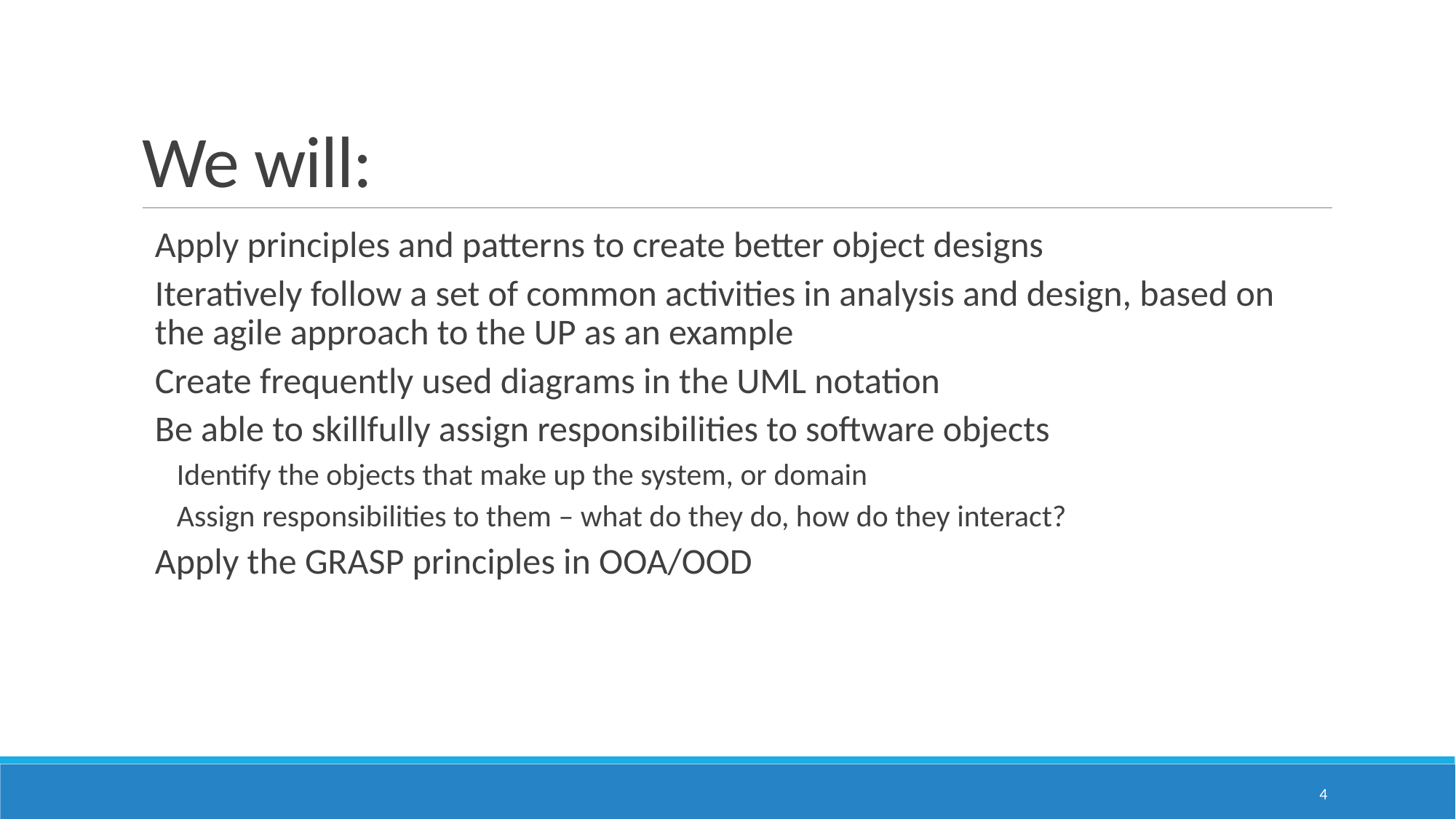

# We will:
Apply principles and patterns to create better object designs
Iteratively follow a set of common activities in analysis and design, based on the agile approach to the UP as an example
Create frequently used diagrams in the UML notation
Be able to skillfully assign responsibilities to software objects
Identify the objects that make up the system, or domain
Assign responsibilities to them – what do they do, how do they interact?
Apply the GRASP principles in OOA/OOD

4